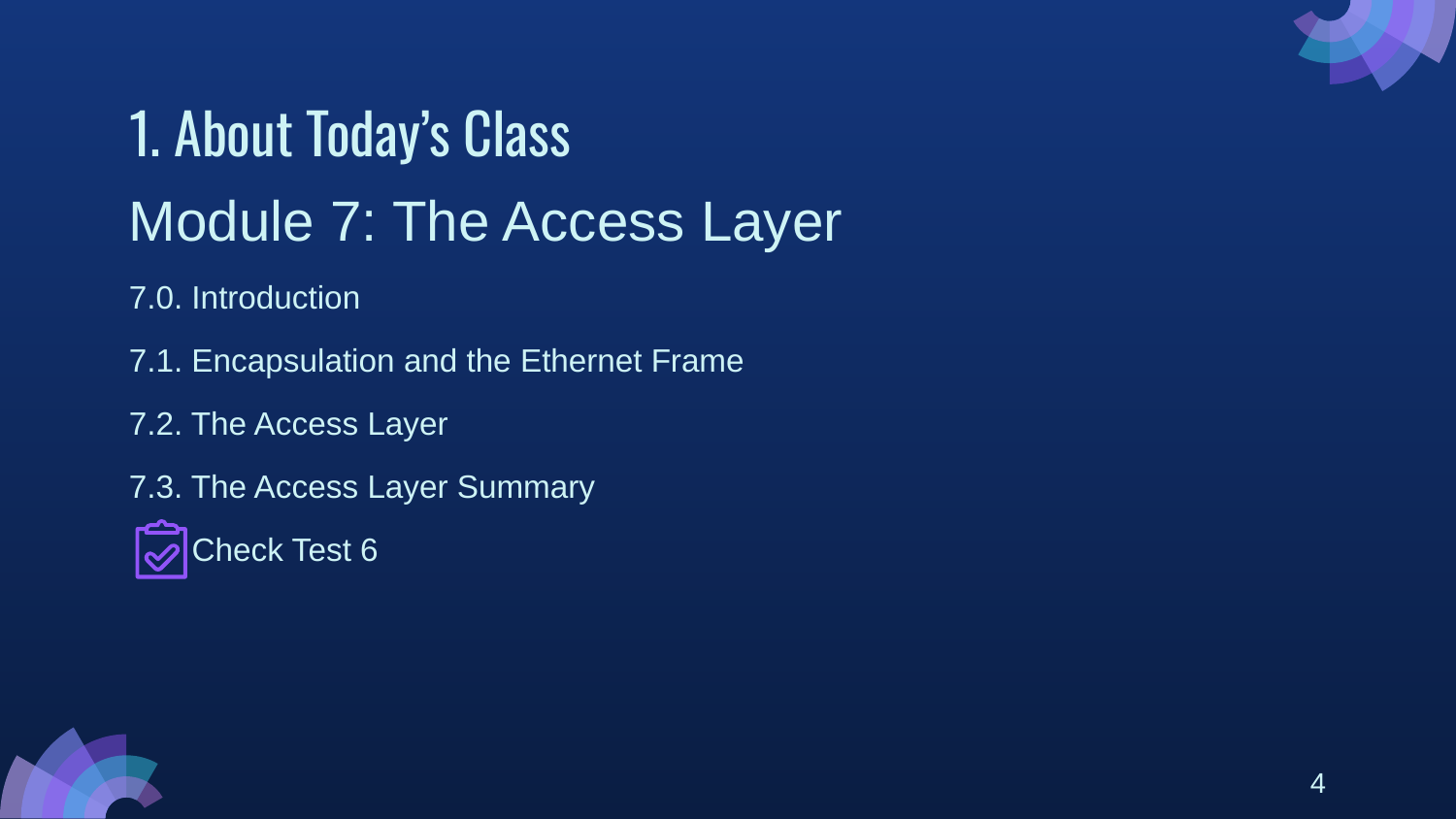

# 1. About Today’s Class
Module 7: The Access Layer
7.0. Introduction
7.1. Encapsulation and the Ethernet Frame
7.2. The Access Layer
7.3. The Access Layer Summary
       Check Test 6

4